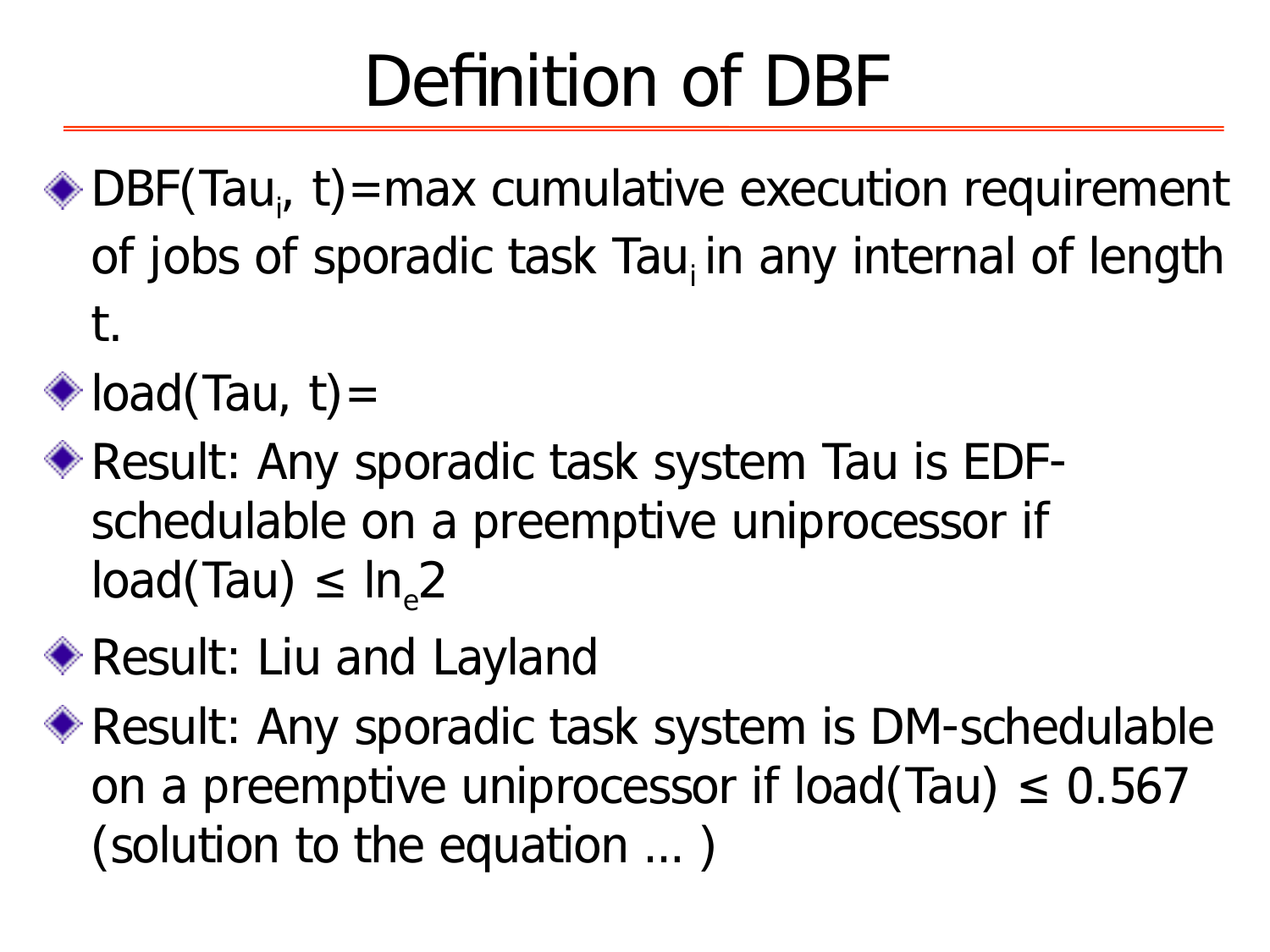

# Definition of DBF
DBF(Taui, t)=max cumulative execution requirement of jobs of sporadic task Taui in any internal of length t.
load(Tau, t)=
Result: Any sporadic task system Tau is EDF-schedulable on a preemptive uniprocessor if load(Tau) ≤ lne2
Result: Liu and Layland
Result: Any sporadic task system is DM-schedulable on a preemptive uniprocessor if load(Tau) ≤ 0.567 (solution to the equation … )